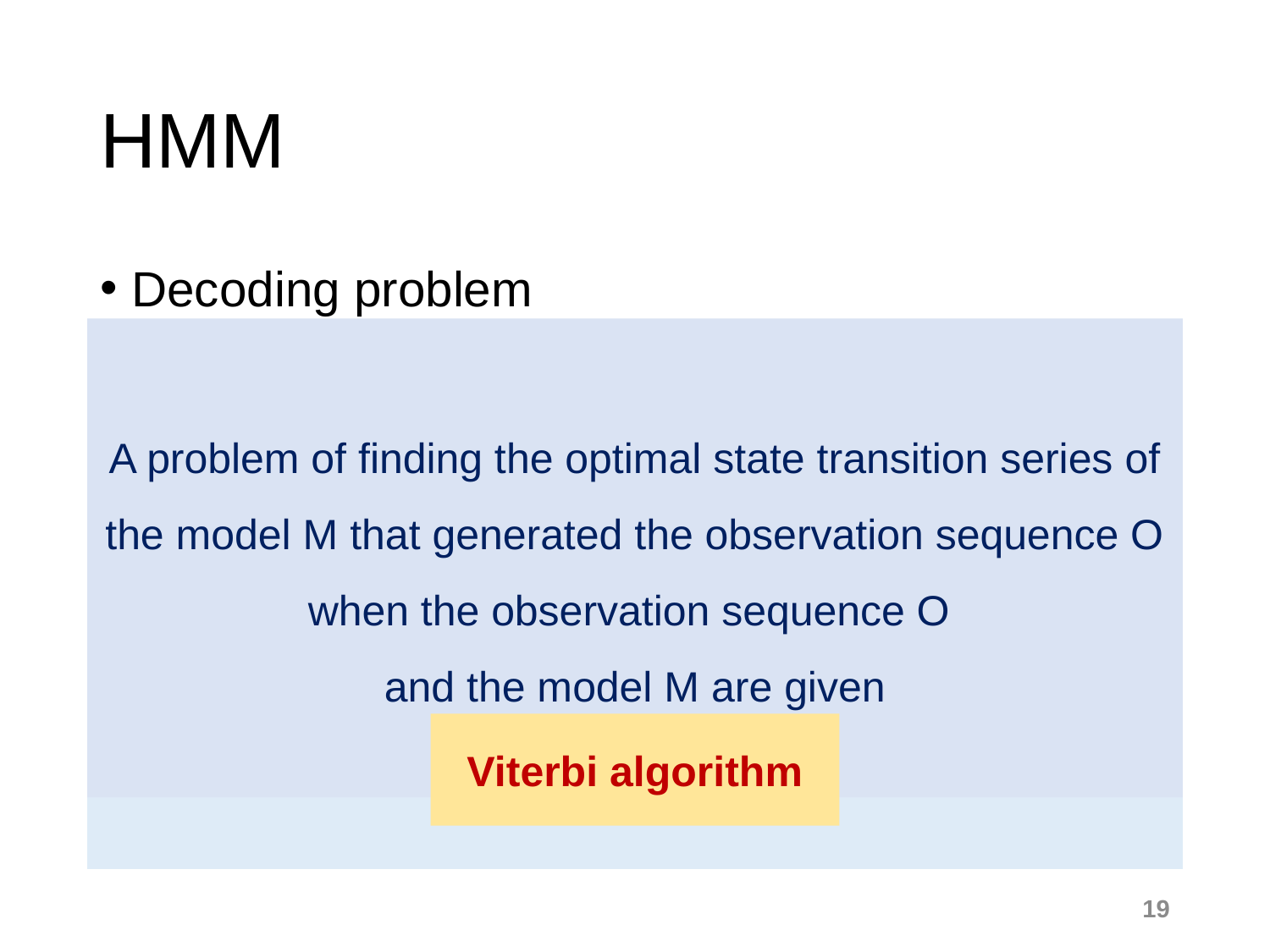

# HMM
Decoding problem

A problem of finding the optimal state transition series of the model M that generated the observation sequence O when the observation sequence O
and the model M are given
Viterbi algorithm

19